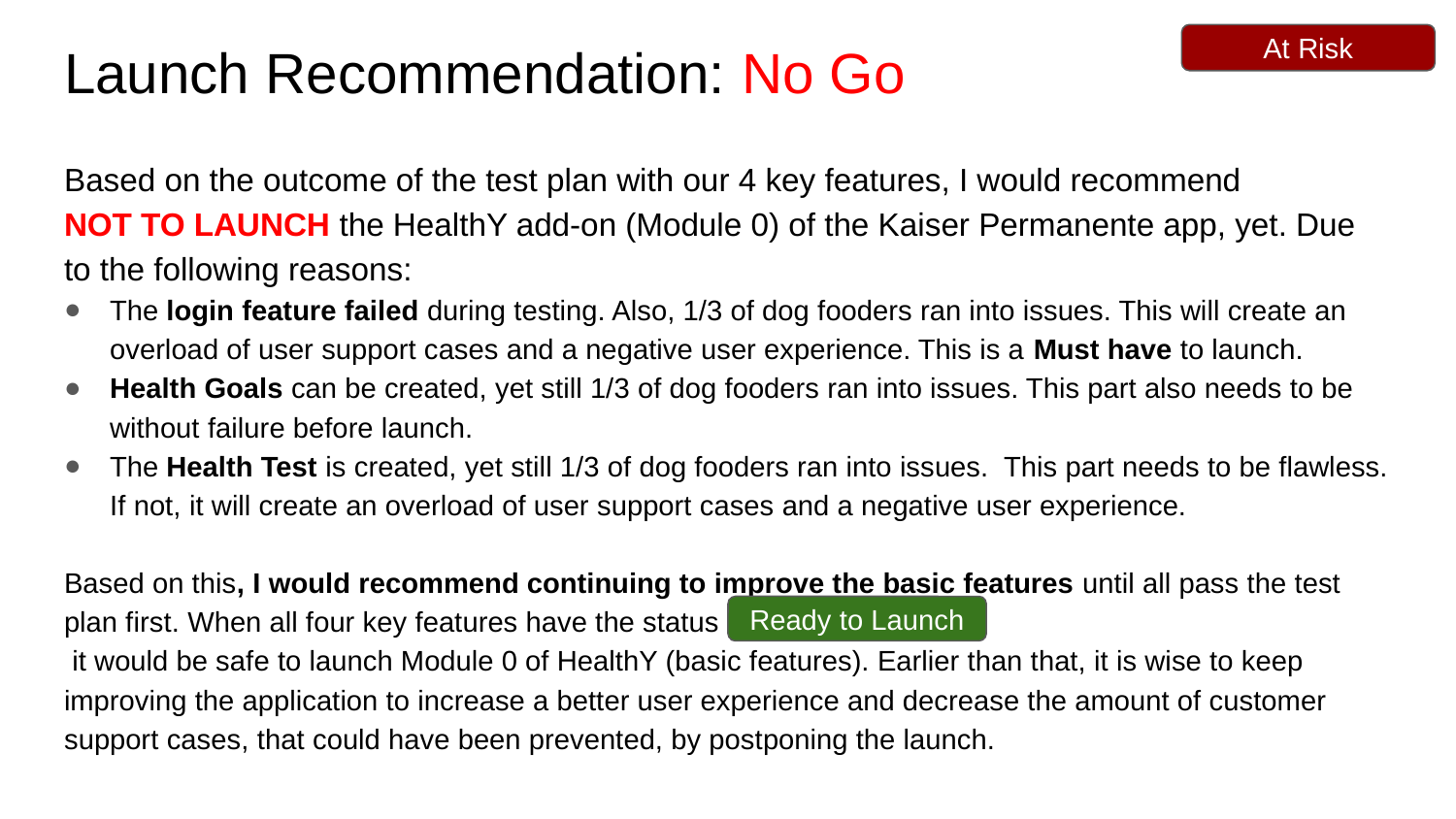

# Launch Recommendation: No Go
At Risk
Based on the outcome of the test plan with our 4 key features, I would recommend
NOT TO LAUNCH the HealthY add-on (Module 0) of the Kaiser Permanente app, yet. Due to the following reasons:
The login feature failed during testing. Also, 1/3 of dog fooders ran into issues. This will create an overload of user support cases and a negative user experience. This is a Must have to launch.
Health Goals can be created, yet still 1/3 of dog fooders ran into issues. This part also needs to be without failure before launch.
The Health Test is created, yet still 1/3 of dog fooders ran into issues.  This part needs to be flawless. If not, it will create an overload of user support cases and a negative user experience.

Based on this, I would recommend continuing to improve the basic features until all pass the test plan first. When all four key features have the status
 it would be safe to launch Module 0 of HealthY (basic features). Earlier than that, it is wise to keep improving the application to increase a better user experience and decrease the amount of customer support cases, that could have been prevented, by postponing the launch.
Ready to Launch